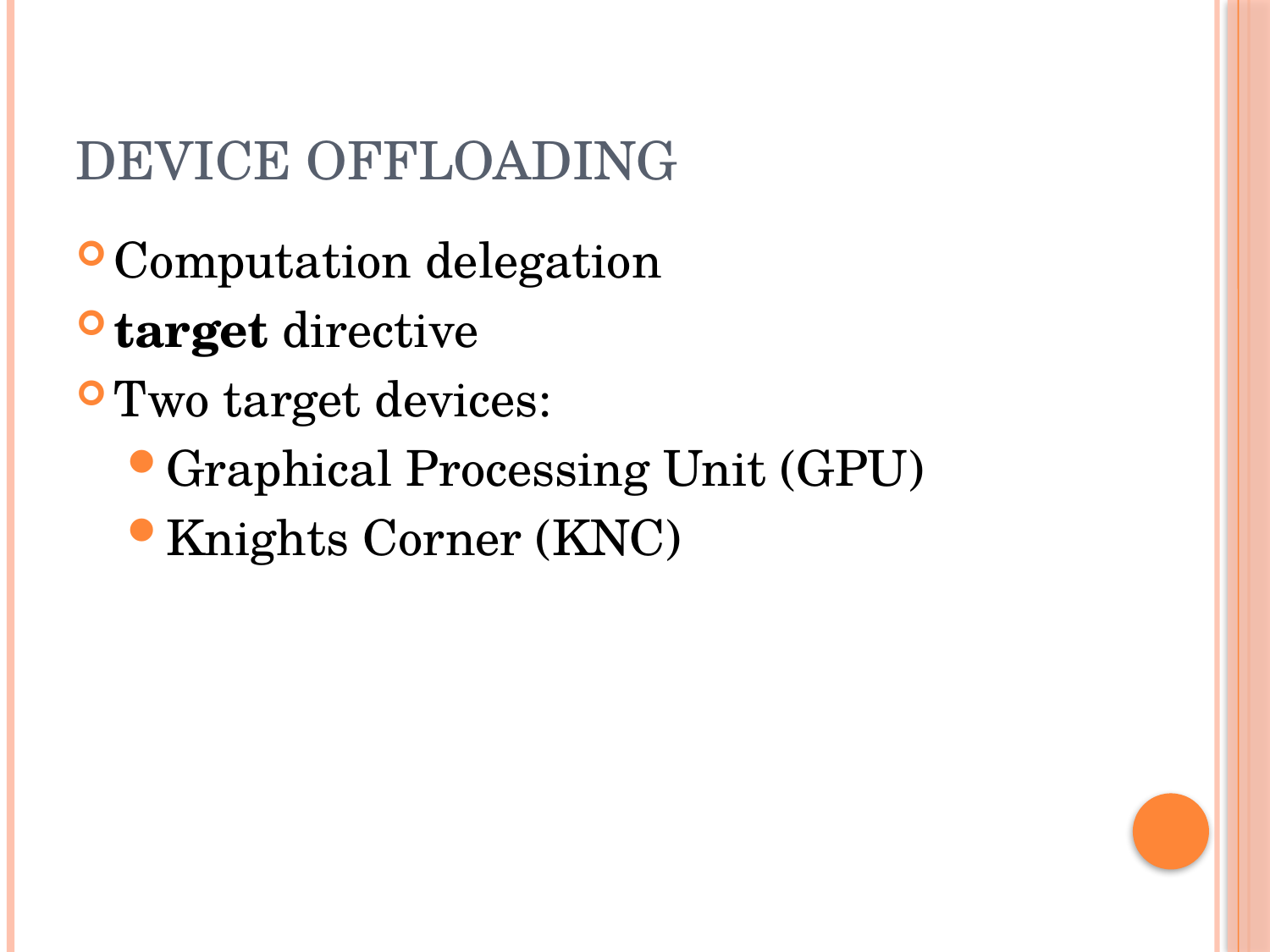

# Device Offloading
Computation delegation
target directive
Two target devices:
Graphical Processing Unit (GPU)
Knights Corner (KNC)